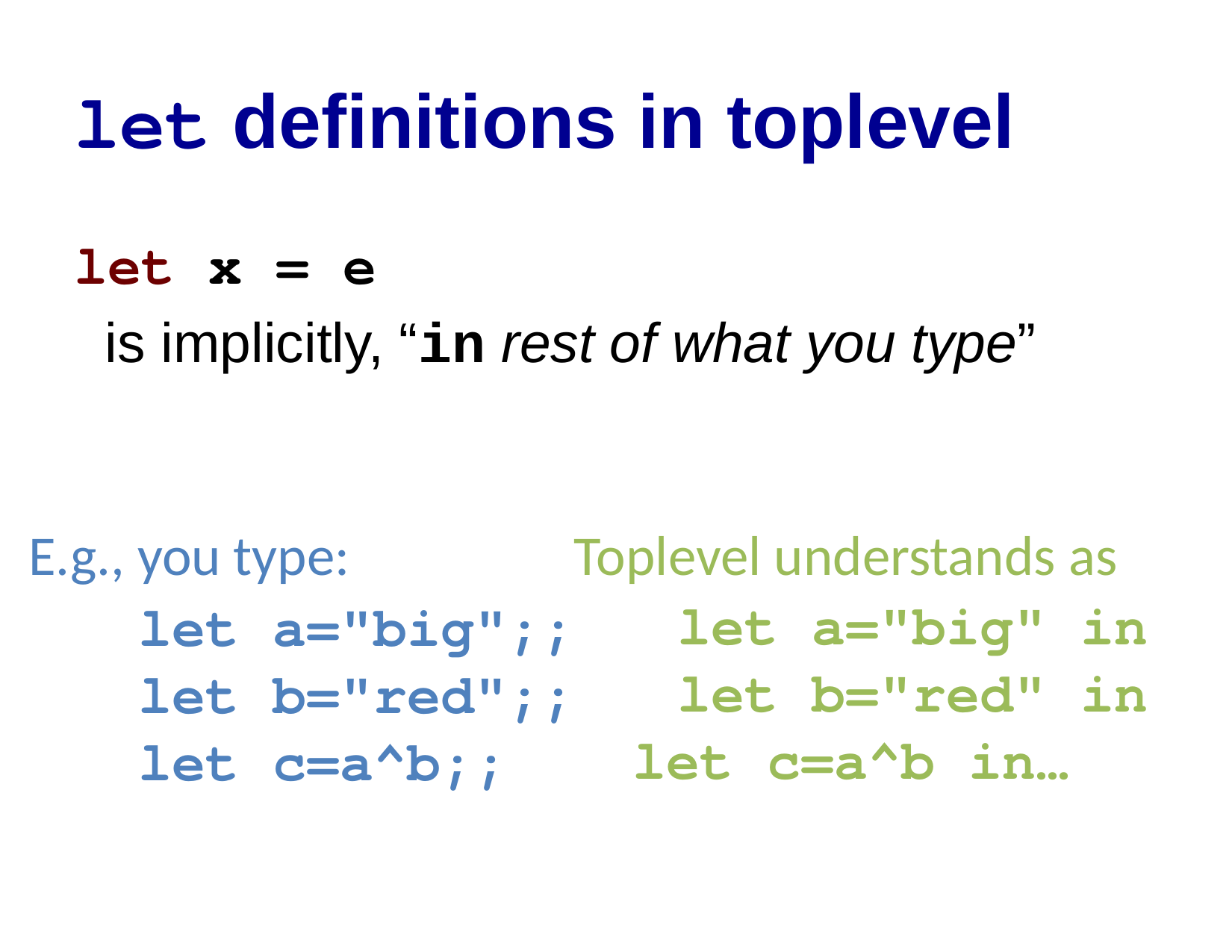

# let definitions in toplevel
let x = e
  is implicitly, “in rest of what you type”

E.g., you type:
	let a="big";;
	let b="red";;
	let c=a^b;;
Toplevel understands as
	let a="big" in
	let b="red" in
  let c=a^b in…